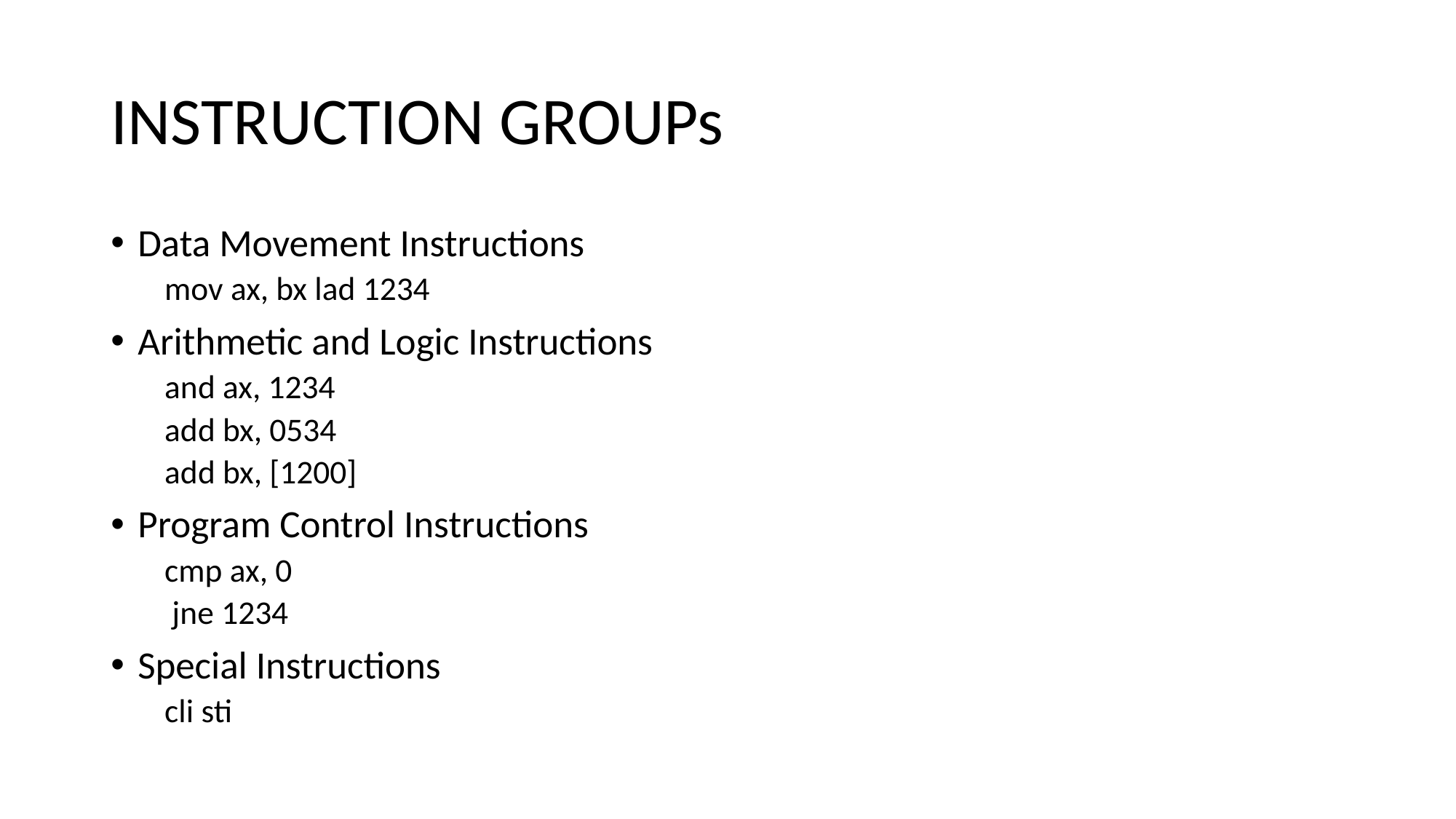

# INSTRUCTION GROUPs
Data Movement Instructions
mov ax, bx lad 1234
Arithmetic and Logic Instructions
and ax, 1234
add bx, 0534
add bx, [1200]
Program Control Instructions
cmp ax, 0
 jne 1234
Special Instructions
cli sti